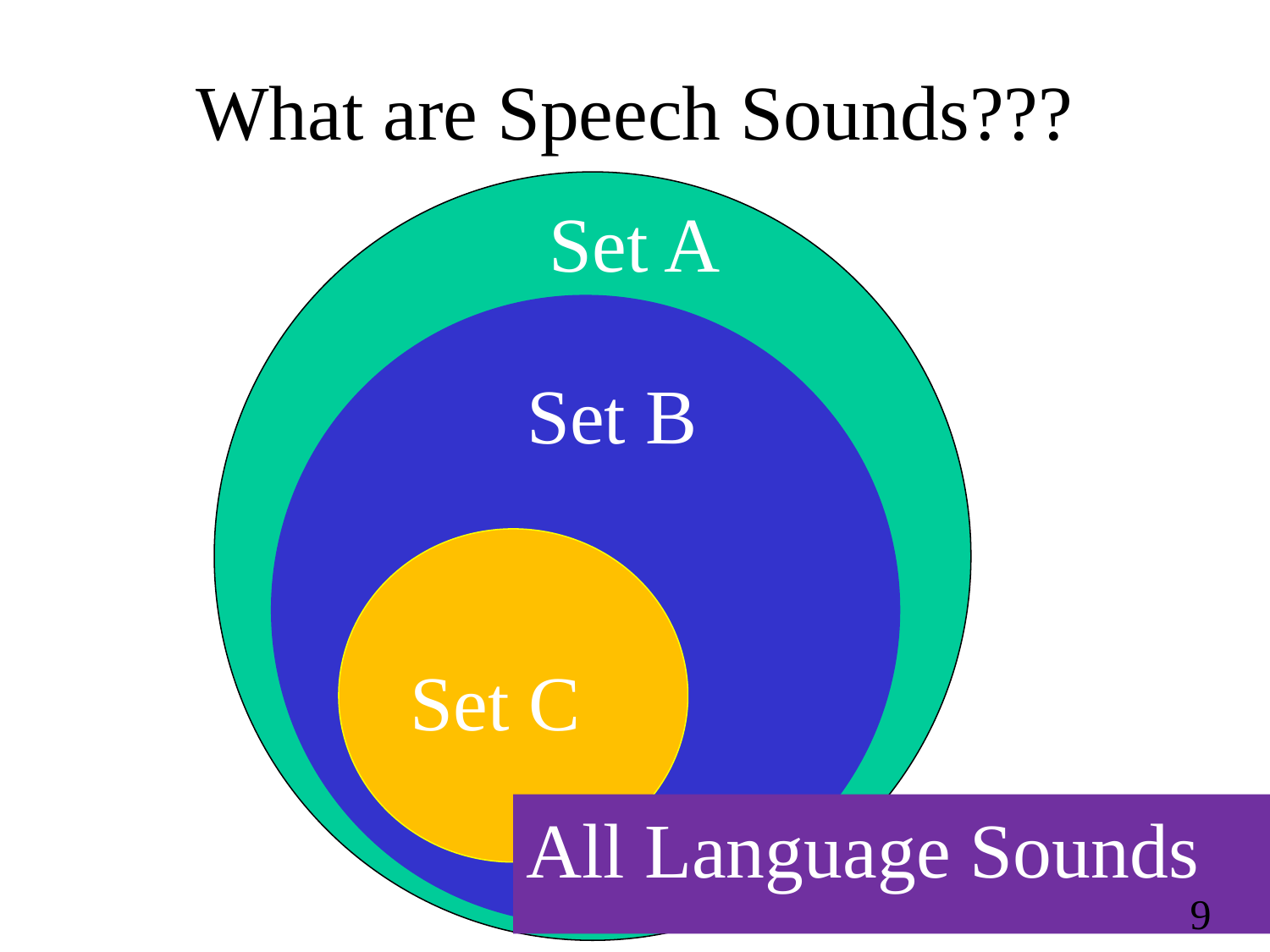

# What are Speech Sounds???
                                      A
Set A

Set B

Set C
All Language Sounds
9